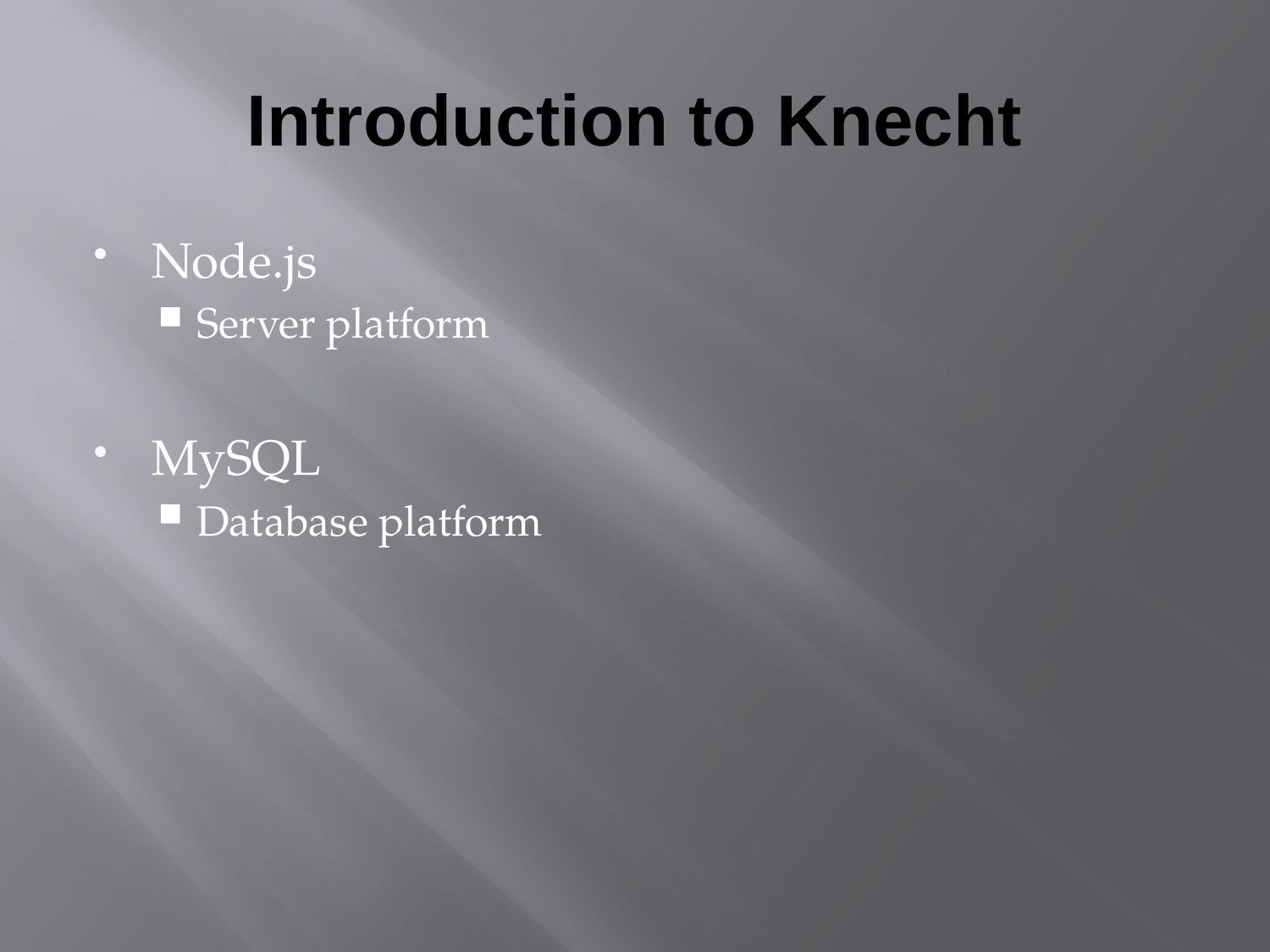

# Introduction to Knecht
Node.js
Server platform

MySQL
Database platform